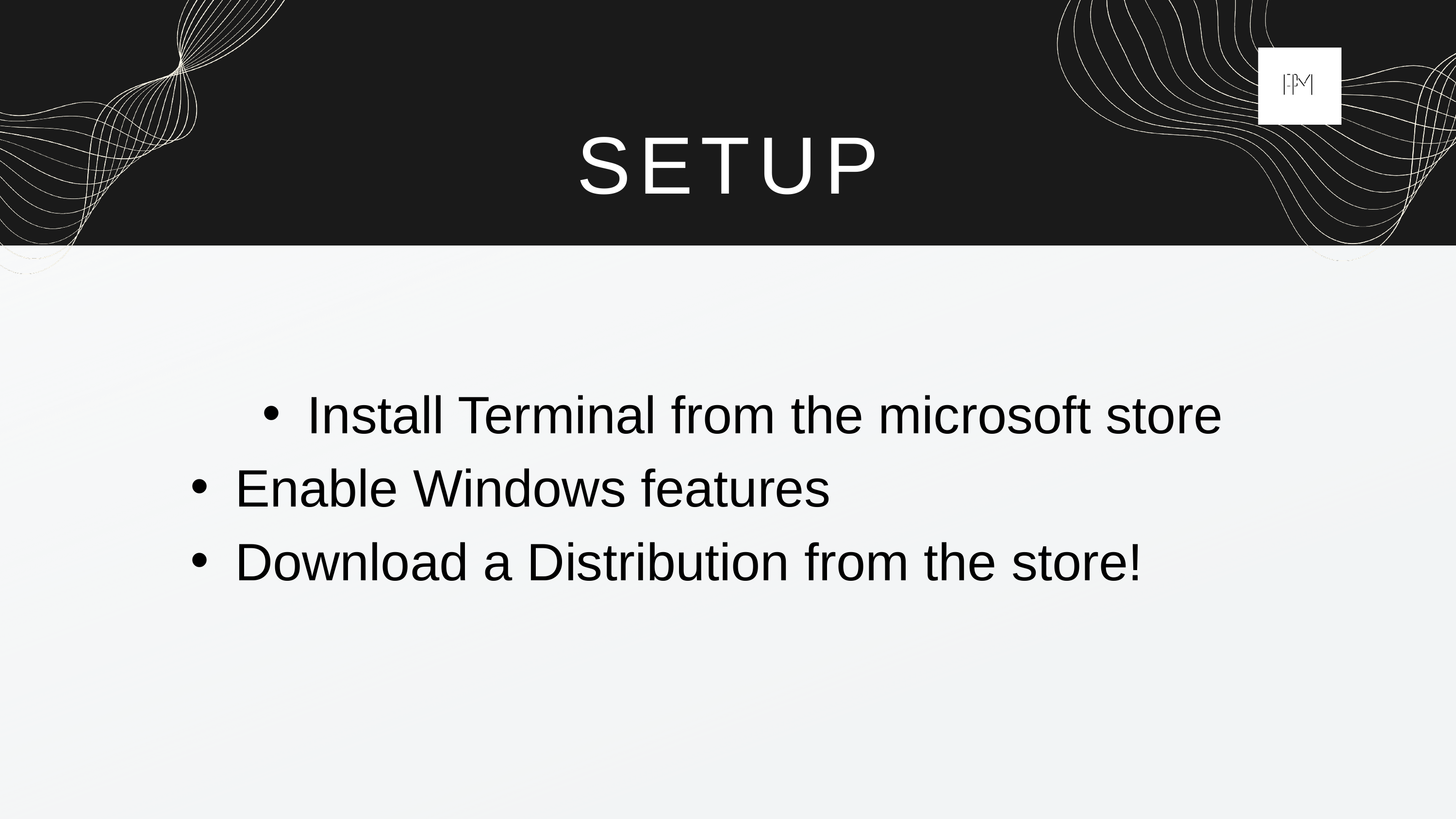

SETUP
Install Terminal from the microsoft store
Enable Windows features
Download a Distribution from the store!